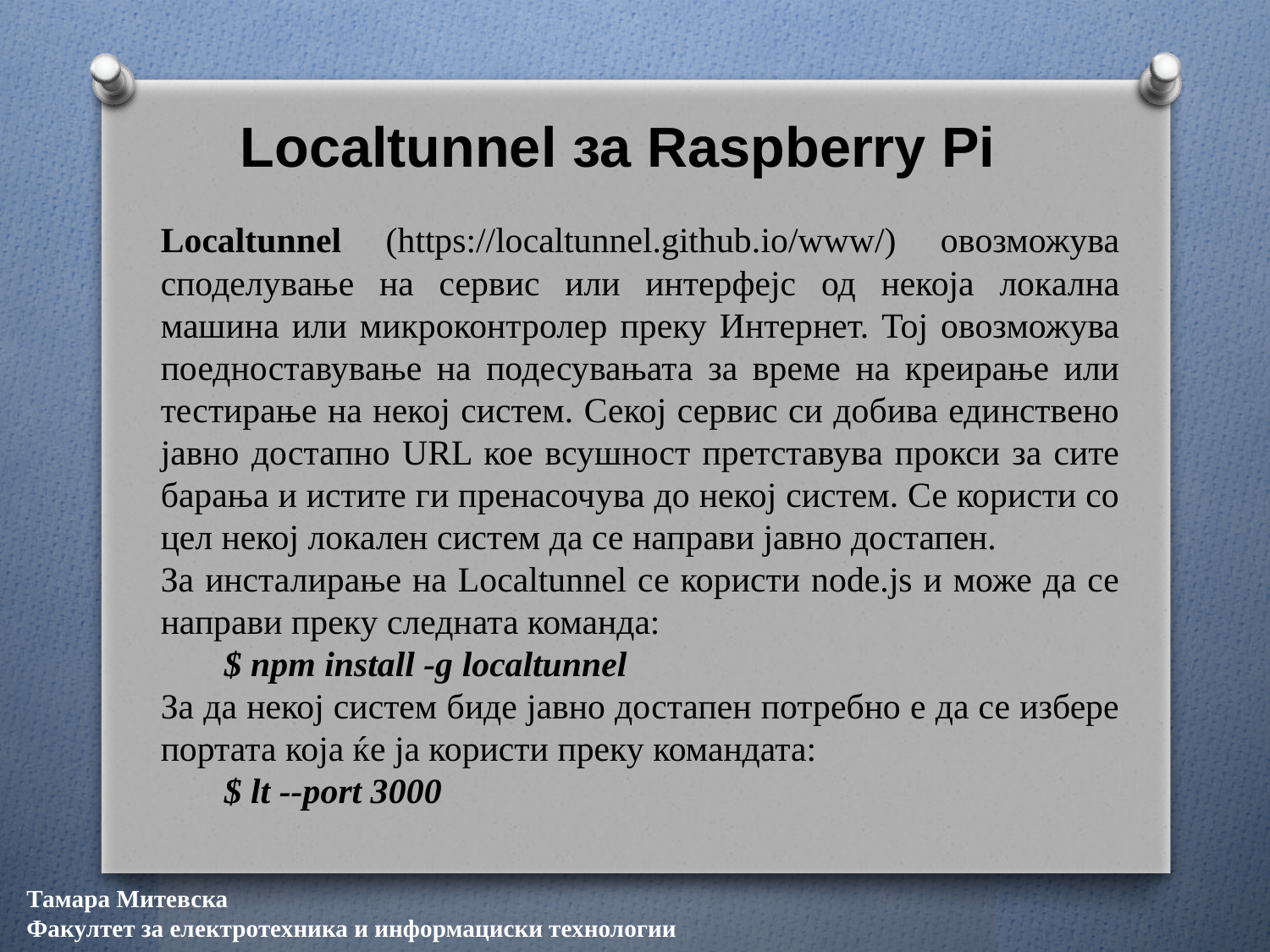

# Localtunnel за Raspberry Pi
Localtunnel (https://localtunnel.github.io/www/) овозможува споделување на сервис или интерфејс од некоја локална машина или микроконтролер преку Интернет. Тој овозможува поедноставување на подесувањата за време на креирање или тестирање на некој систем. Секој сервис си добива единствено јавно достапно URL кое всушност претставува прокси за сите барања и истите ги пренасочува до некој систем. Се користи со цел некој локален систем да се направи јавно достапен.
За инсталирање на Localtunnel се користи node.js и може да се направи преку следната команда:
$ npm install -g localtunnel
За да некој систем биде јавно достапен потребно е да се избере портата која ќе ја користи преку командата:
$ lt --port 3000

Тамара Митевска
Факултет за електротехника и информациски технологии